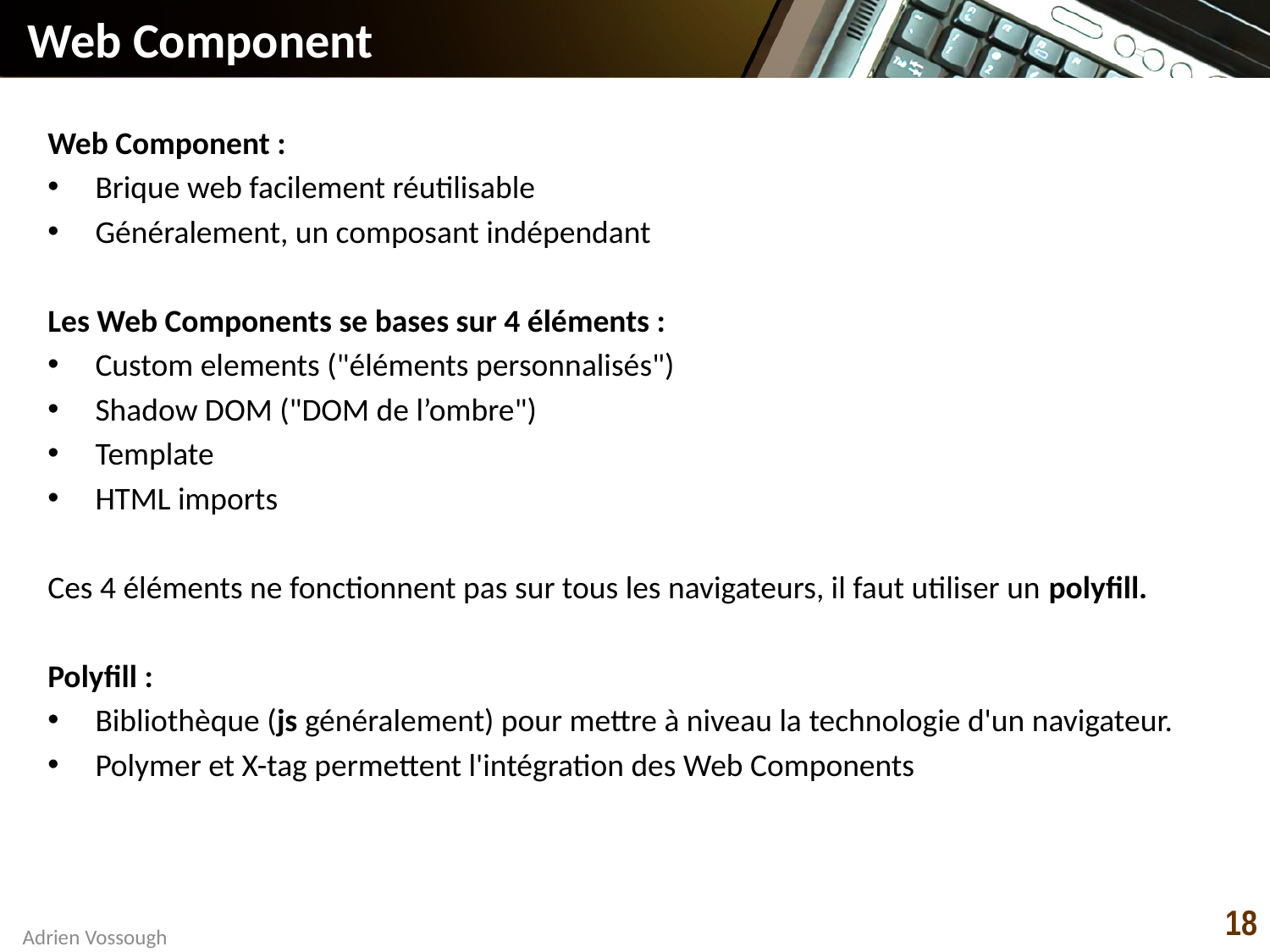

# Web Component
Web Component :
Brique web facilement réutilisable
Généralement, un composant indépendant

Les Web Components se bases sur 4 éléments :
Custom elements ("éléments personnalisés")
Shadow DOM ("DOM de l’ombre")
Template
HTML imports

Ces 4 éléments ne fonctionnent pas sur tous les navigateurs, il faut utiliser un polyfill.

Polyfill :
Bibliothèque (js généralement) pour mettre à niveau la technologie d'un navigateur.
Polymer et X-tag permettent l'intégration des Web Components

18
Adrien Vossough